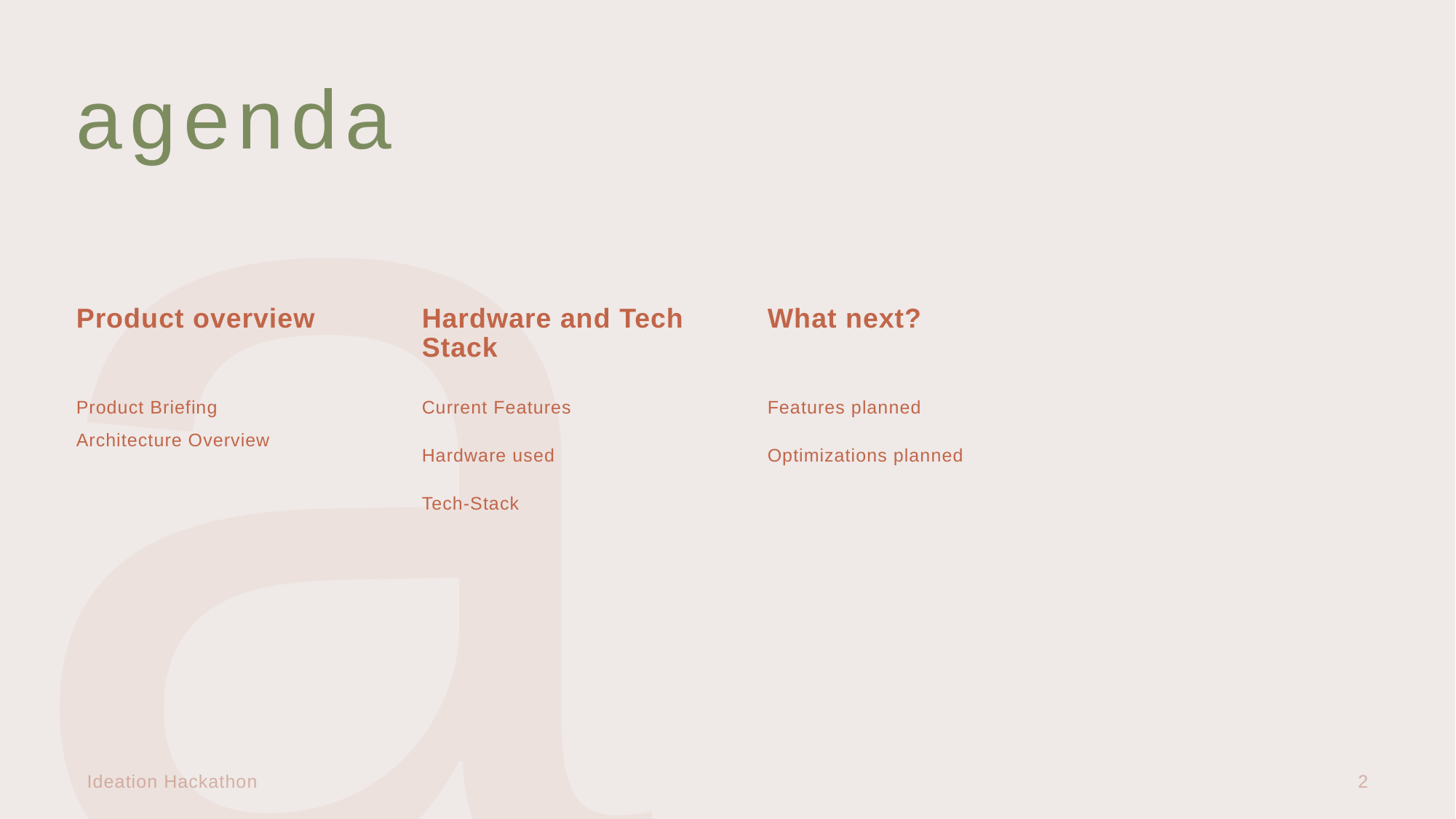

a
# agenda
Product overview​
Hardware and Tech Stack
What next?
Product Briefing
Architecture Overview
Current Features
Hardware used
Tech-Stack
Features planned
Optimizations planned
Ideation Hackathon
2